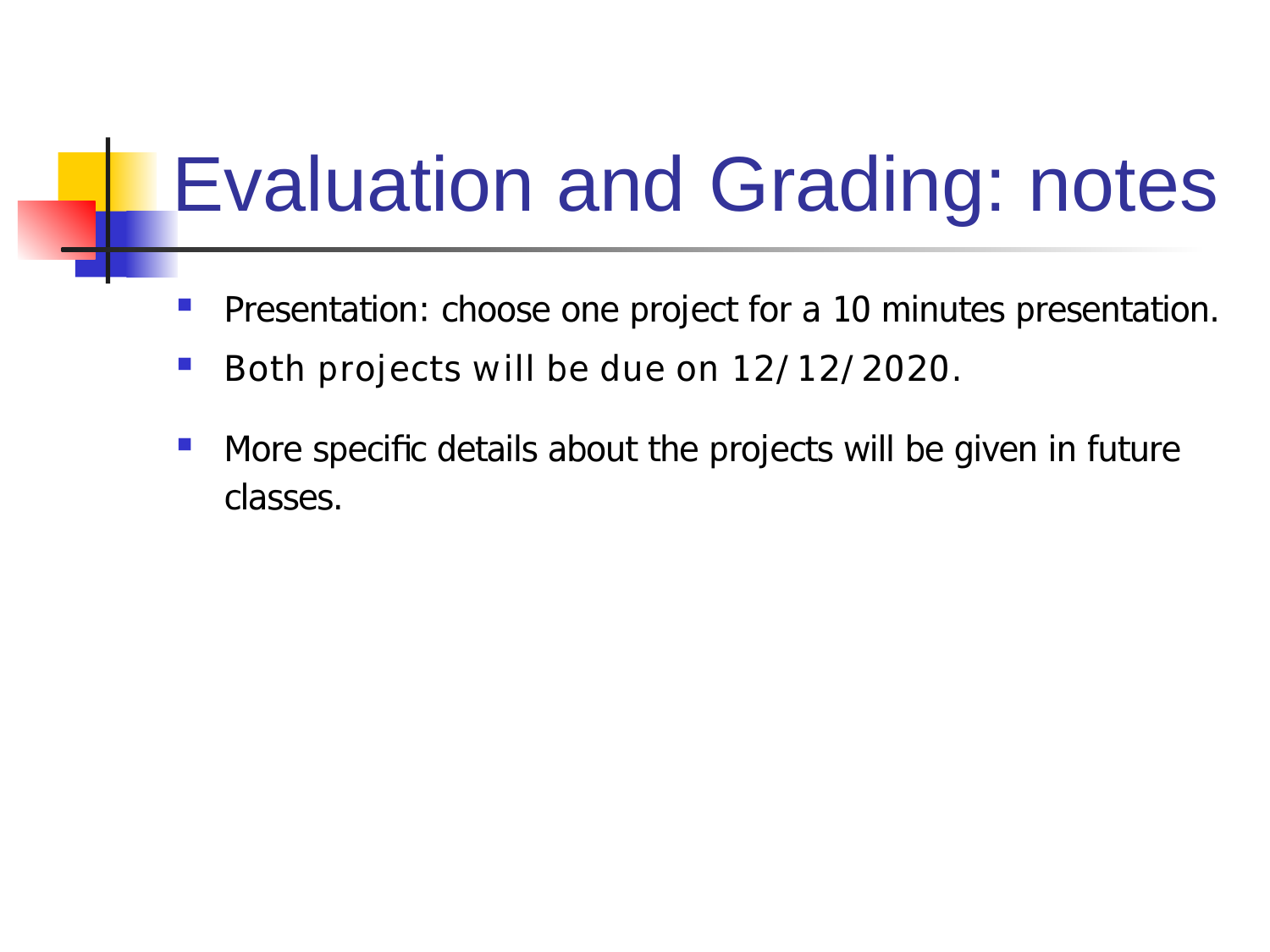

# Evaluation and Grading: notes
Presentation: choose one project for a 10 minutes presentation.
Both projects will be due on 12/12/2020.
More specific details about the projects will be given in future classes.